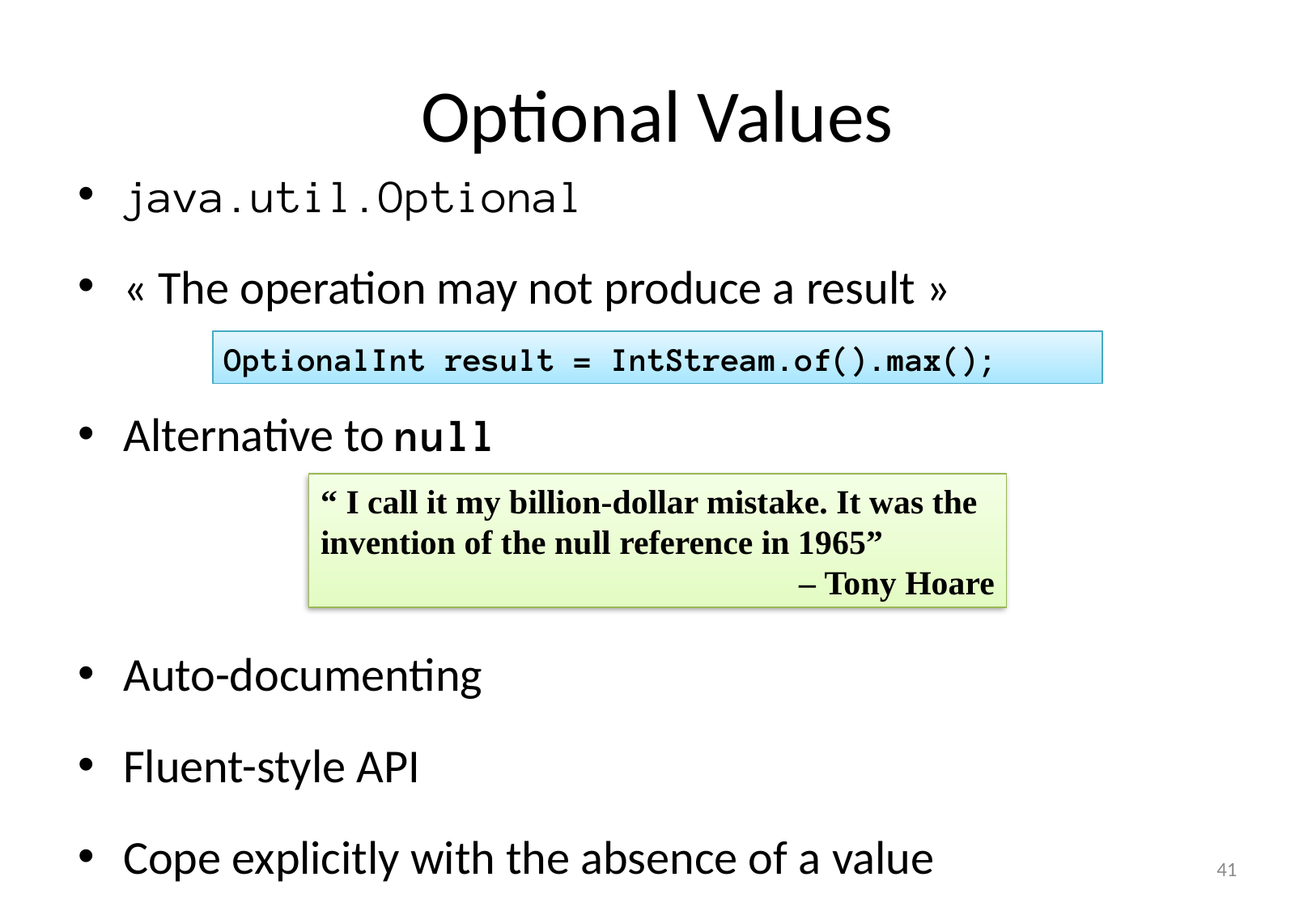

# Optional Values
java.util.Optional
« The operation may not produce a result »
Alternative to null

Auto-documenting
Fluent-style API
Cope explicitly with the absence of a value
OptionalInt result = IntStream.of().max();
“ I call it my billion-dollar mistake. It was the invention of the null reference in 1965”
– Tony Hoare
41